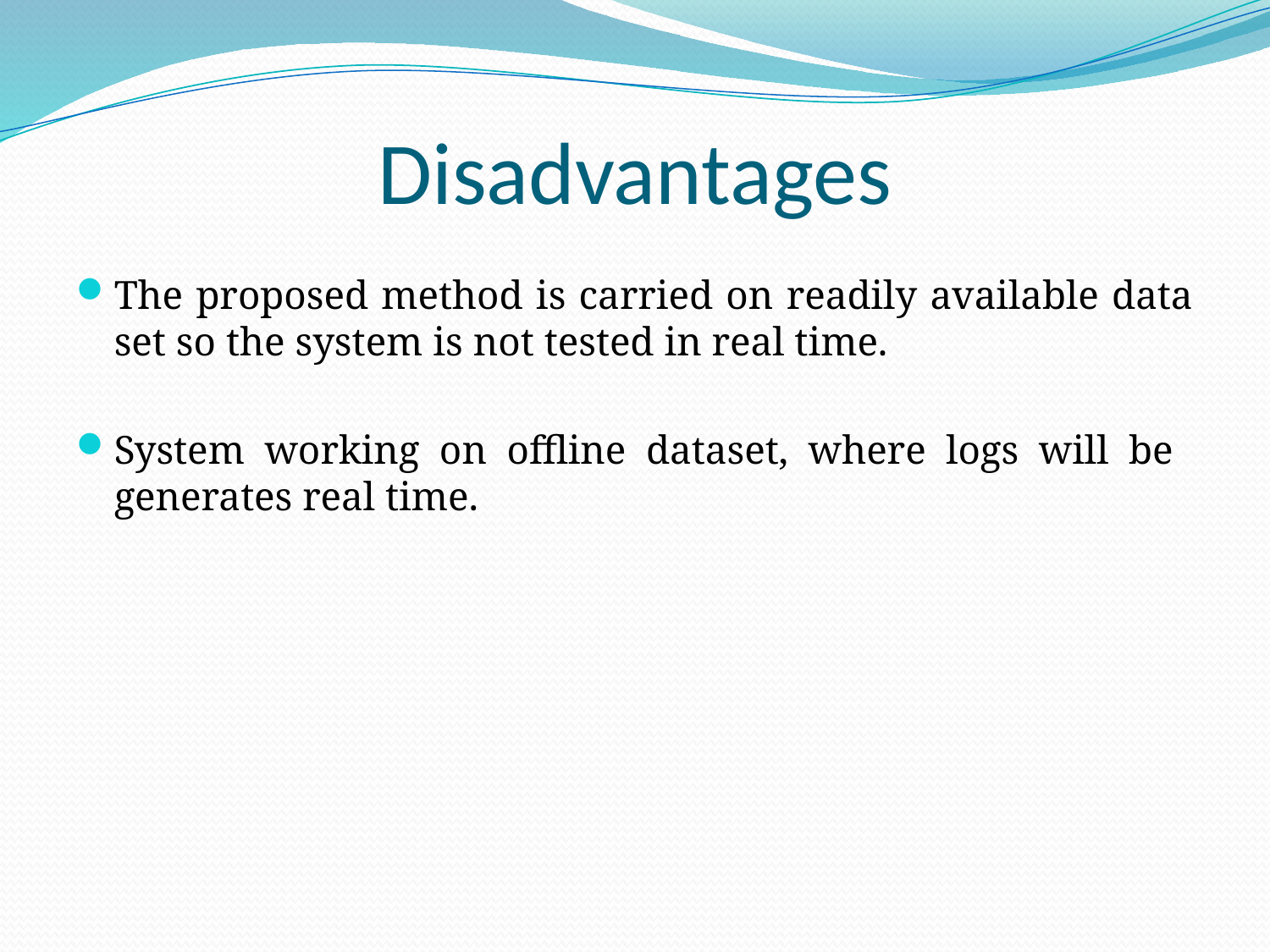

Disadvantages
The proposed method is carried on readily available data set so the system is not tested in real time.

System working on offline dataset, where logs will be  generates real time.